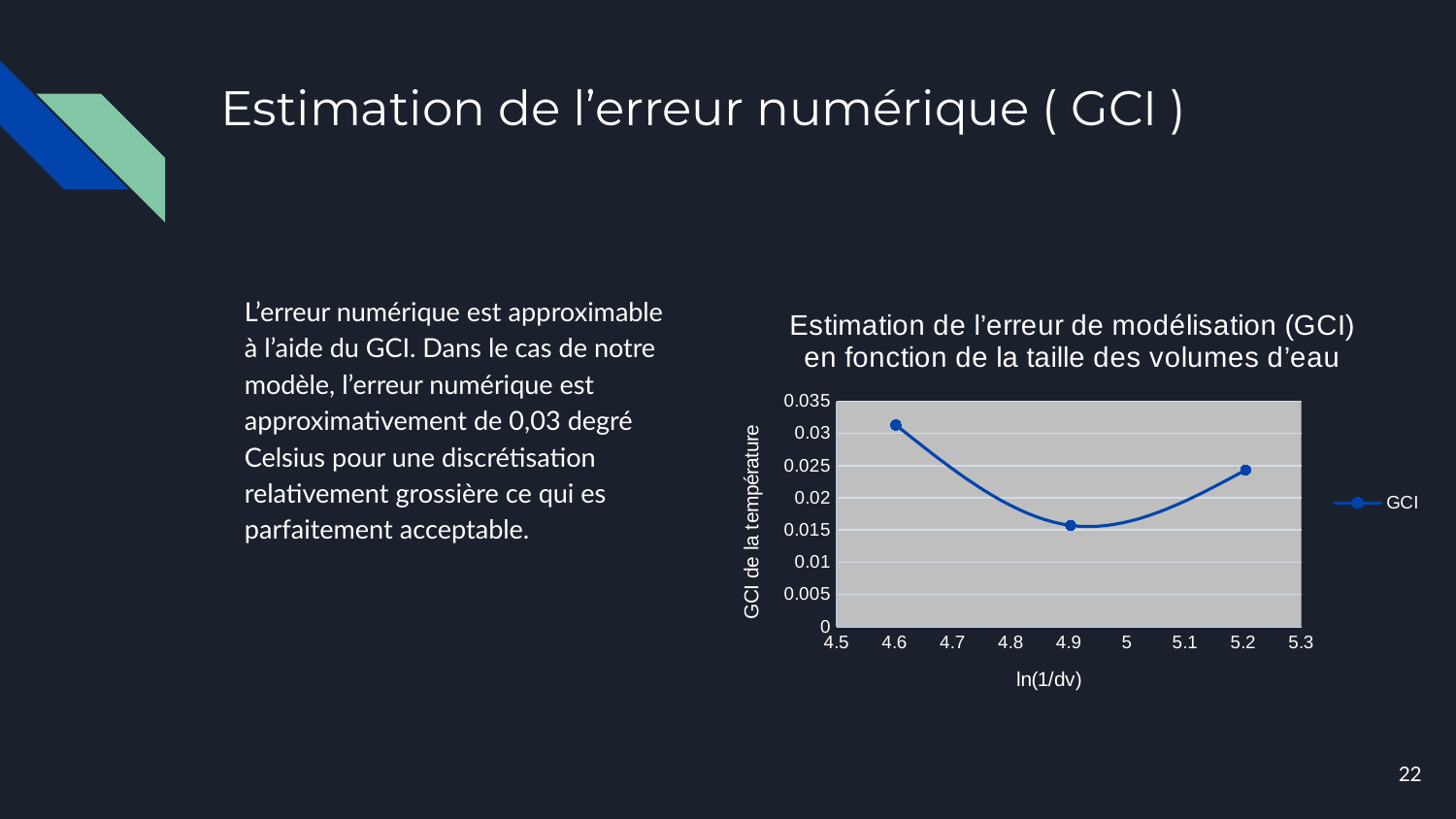

# Estimation de l’erreur numérique ( GCI )
L’erreur numérique est approximable
à l’aide du GCI. Dans le cas de notre modèle, l’erreur numérique est approximativement de 0,03 degré Celsius pour une discrétisation relativement grossière ce qui es parfaitement acceptable.

### Chart: Estimation de l’erreur de modélisation (GCI) en fonction de la taille des volumes d’eau

| Category |  |
|---|---|
22